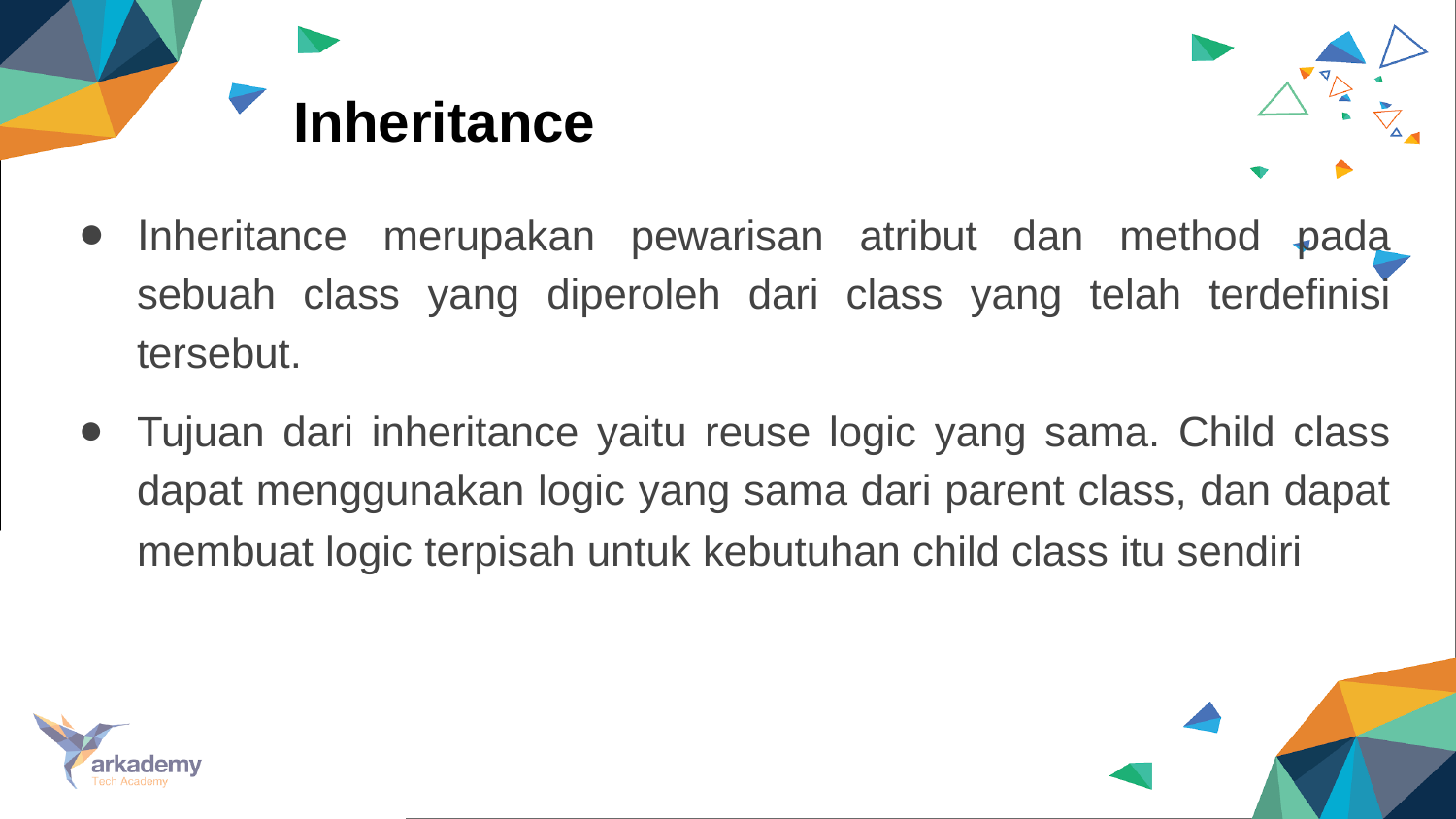

# Inheritance
Inheritance merupakan pewarisan atribut dan method pada sebuah class yang diperoleh dari class yang telah terdefinisi tersebut.
Tujuan dari inheritance yaitu reuse logic yang sama. Child class dapat menggunakan logic yang sama dari parent class, dan dapat membuat logic terpisah untuk kebutuhan child class itu sendiri